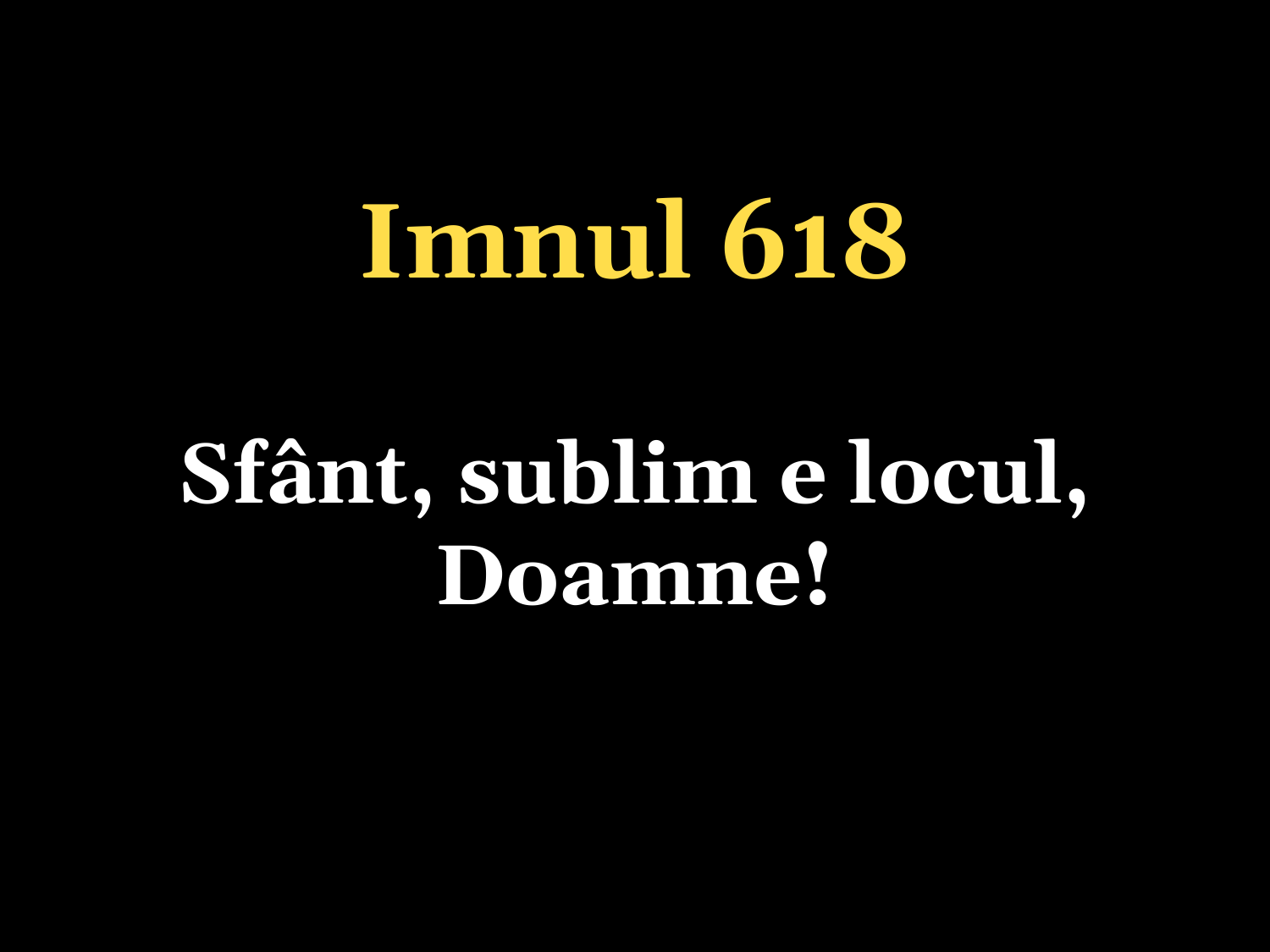

Imnul 618
Sfânt, sublim e locul, Doamne!